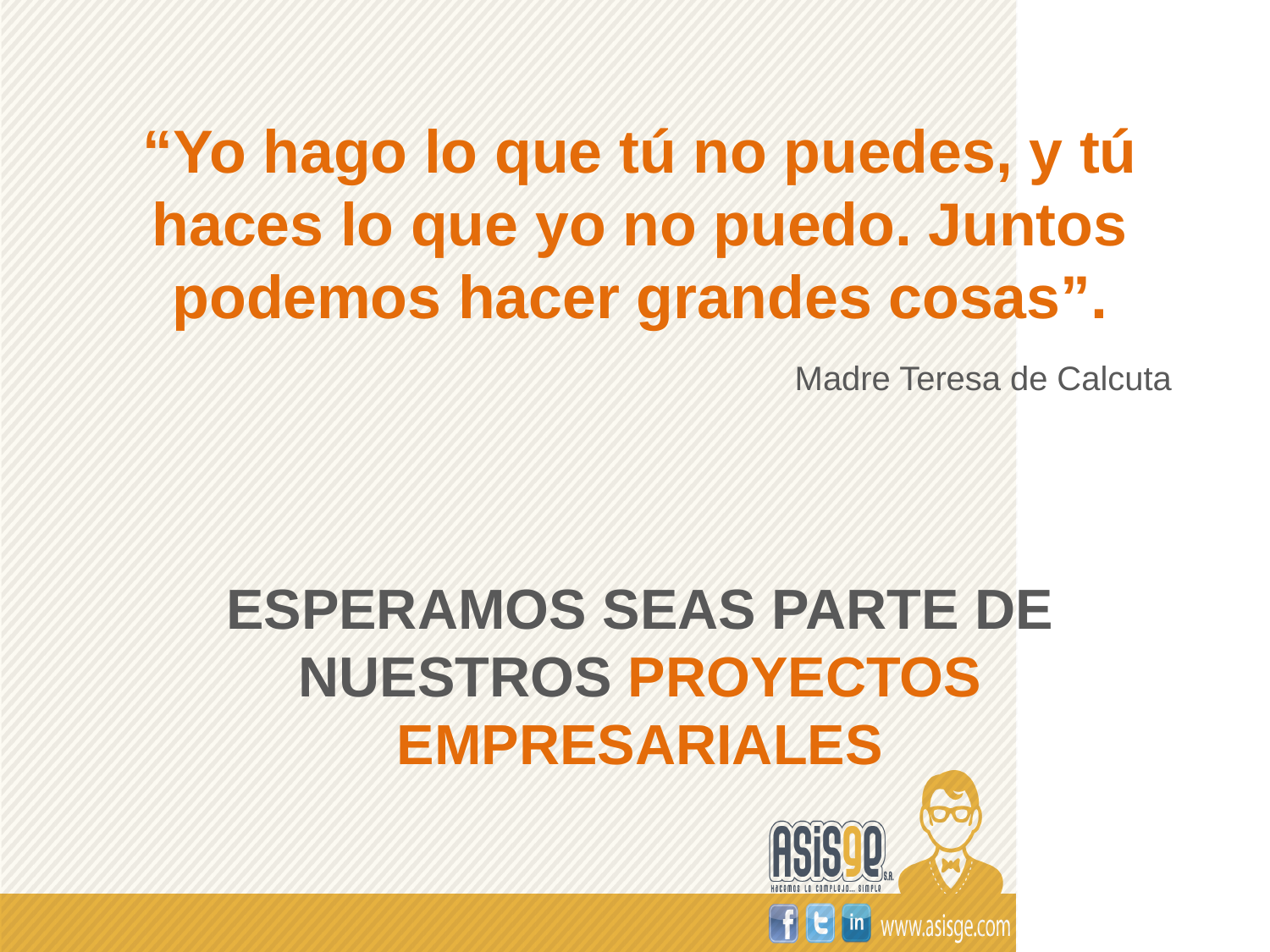

“Yo hago lo que tú no puedes, y tú haces lo que yo no puedo. Juntos podemos hacer grandes cosas”.

Madre Teresa de Calcuta
ESPERAMOS SEAS PARTE DE NUESTROS PROYECTOS EMPRESARIALES